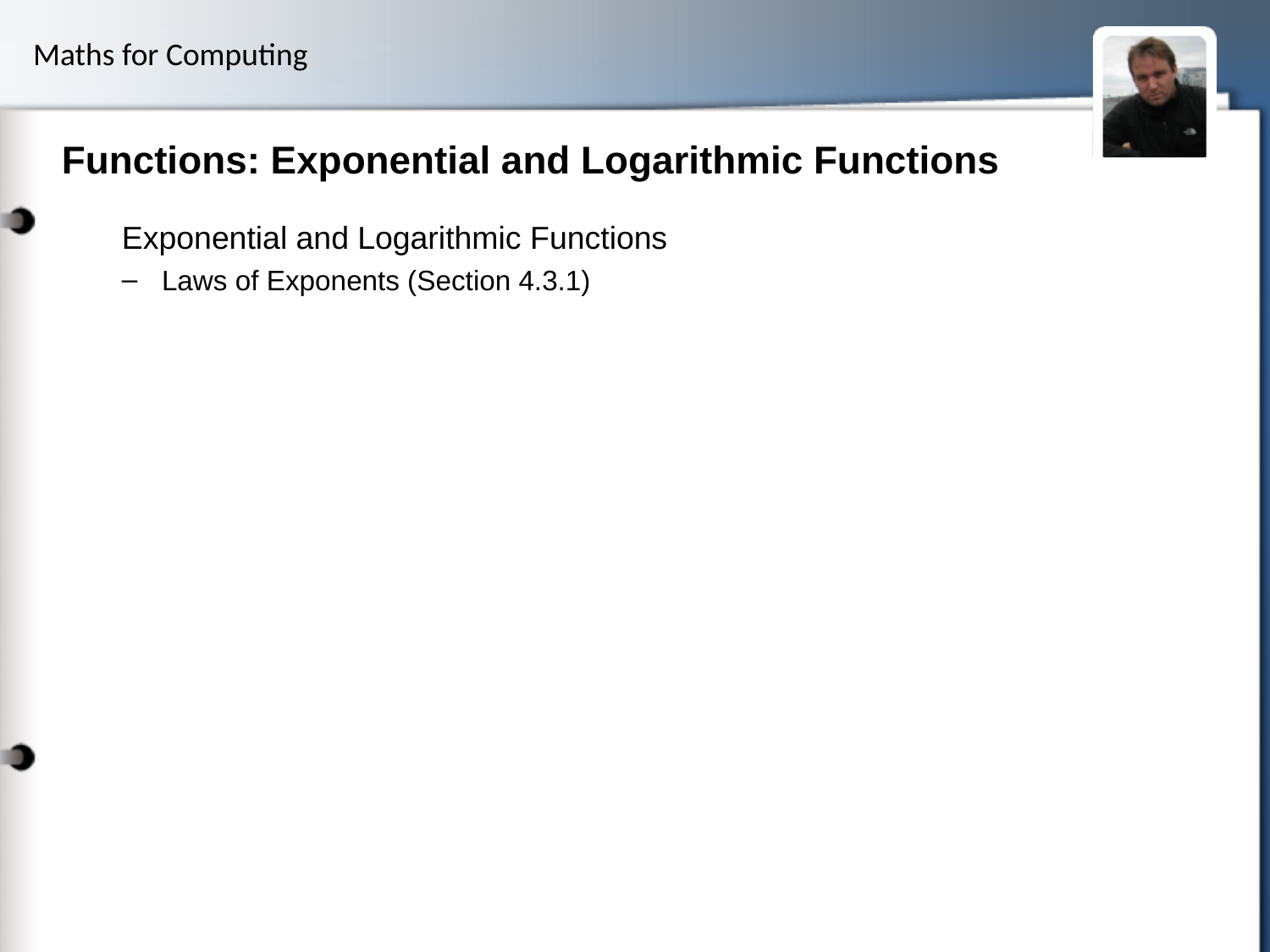

# Functions: Exponential and Logarithmic Functions
Exponential and Logarithmic Functions
Laws of Exponents (Section 4.3.1)